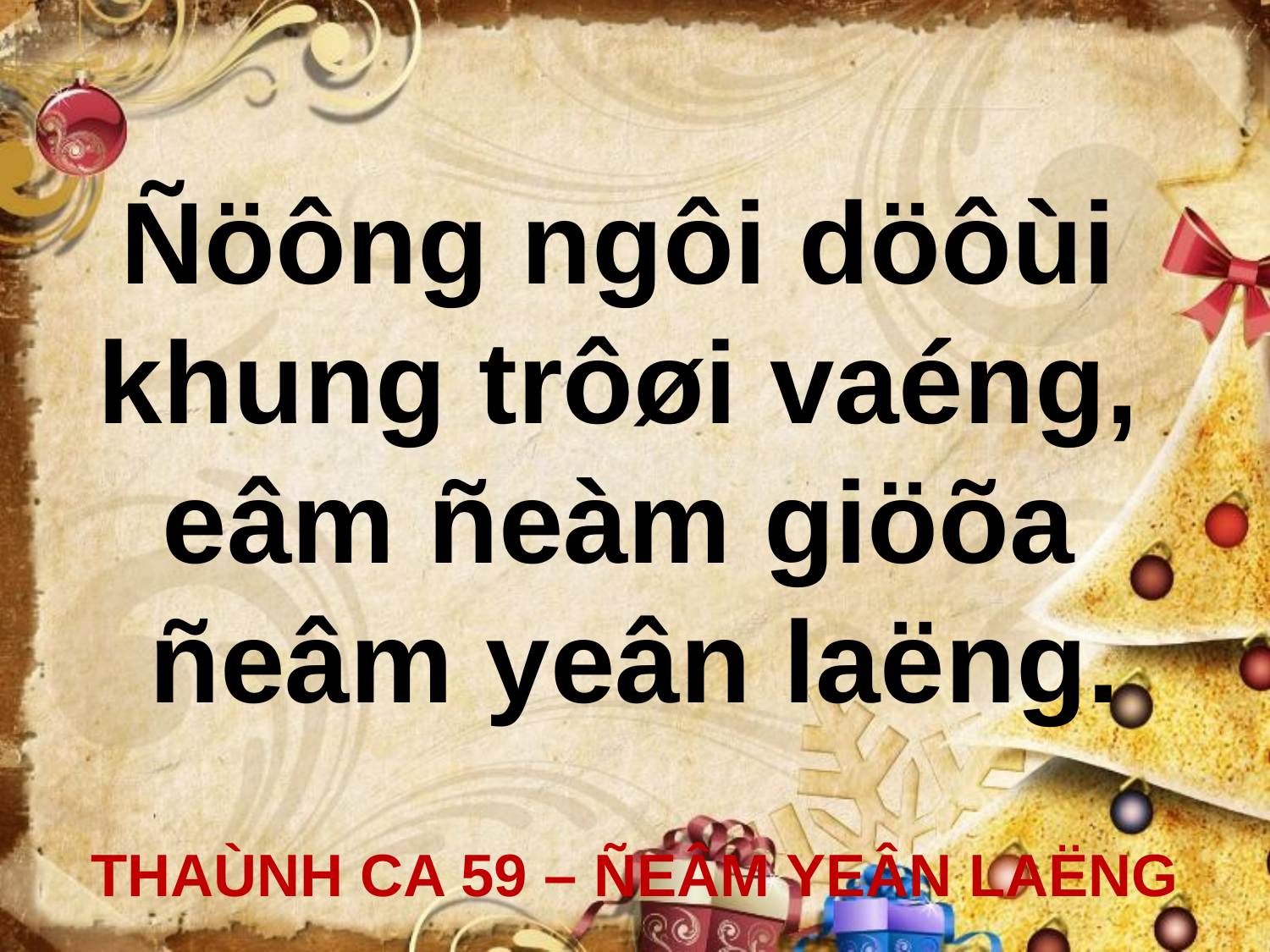

Ñöông ngôi döôùi
khung trôøi vaéng,
eâm ñeàm giöõa
ñeâm yeân laëng.
THAÙNH CA 59 – ÑEÂM YEÂN LAËNG